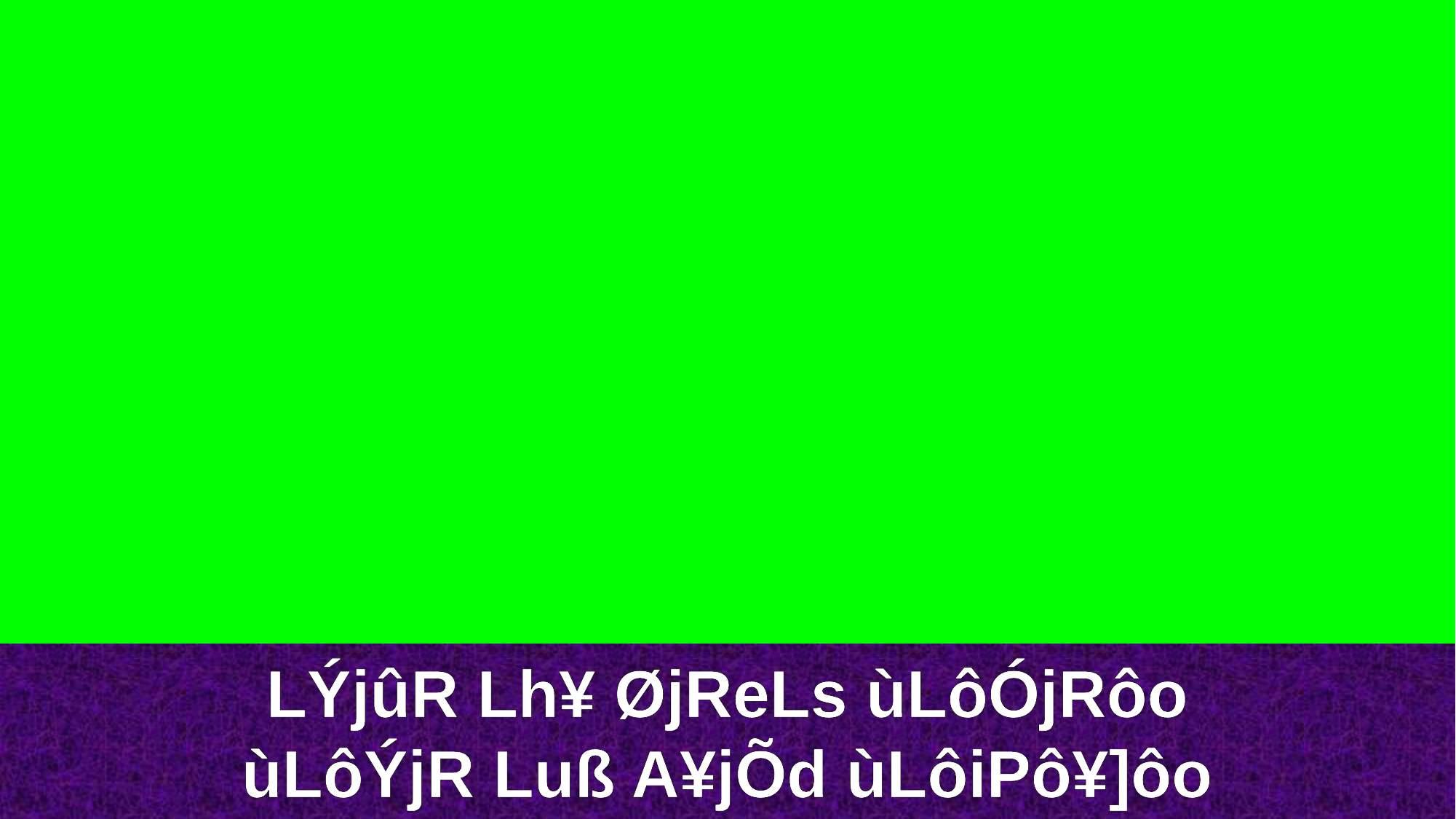

LÝjûR Lh¥ ØjReLs ùLôÓjRôo
ùLôÝjR Luß A¥jÕd ùLôiPô¥]ôo